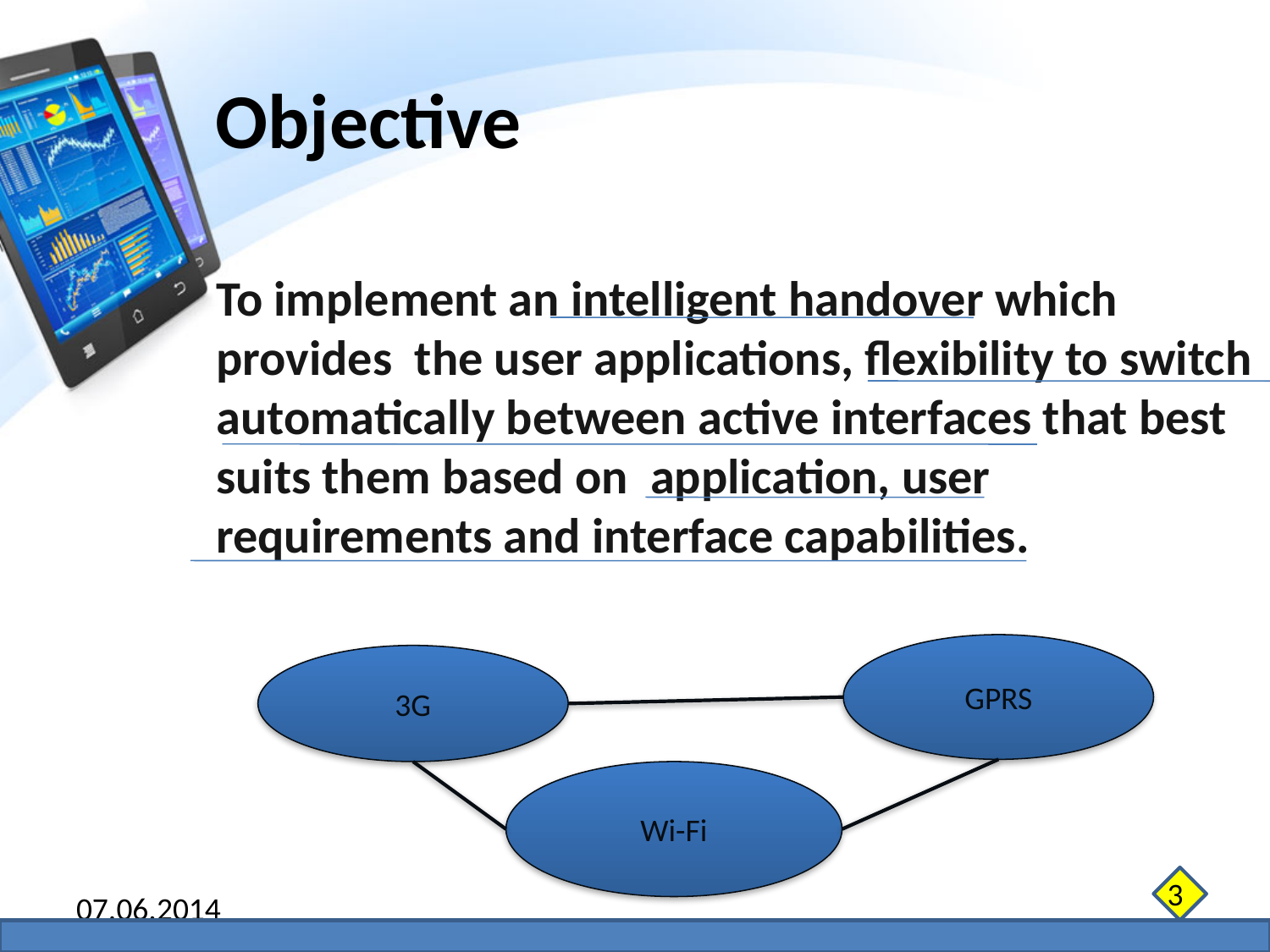

# Objective
To implement an intelligent handover which provides  the user applications, flexibility to switch automatically between active interfaces that best suits them based on  application, user requirements and interface capabilities.

GPRS
3G
Wi-Fi
3

07.06.2014